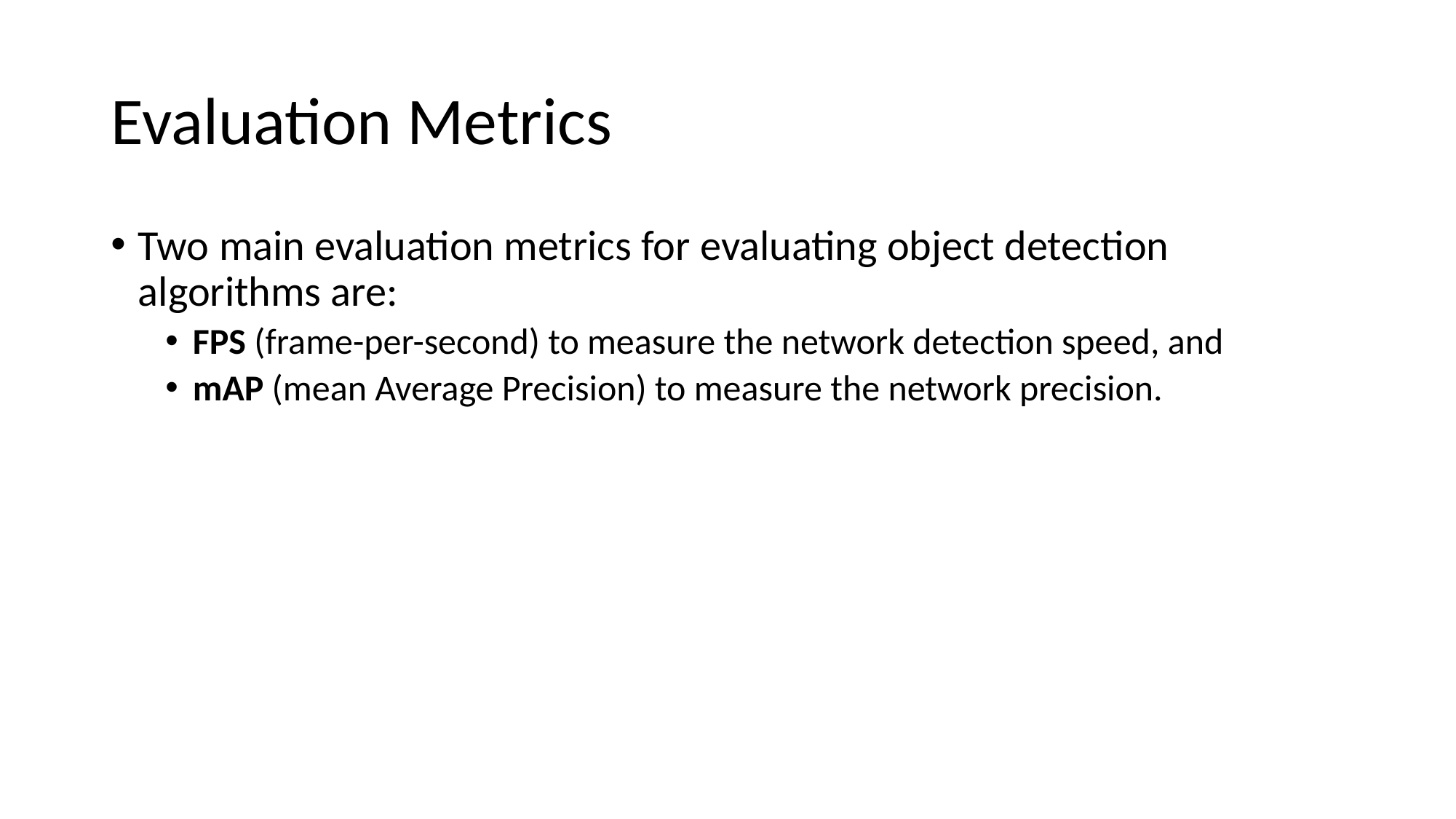

# Evaluation Metrics
Two main evaluation metrics for evaluating object detection algorithms are:
FPS (frame-per-second) to measure the network detection speed, and
mAP (mean Average Precision) to measure the network precision.